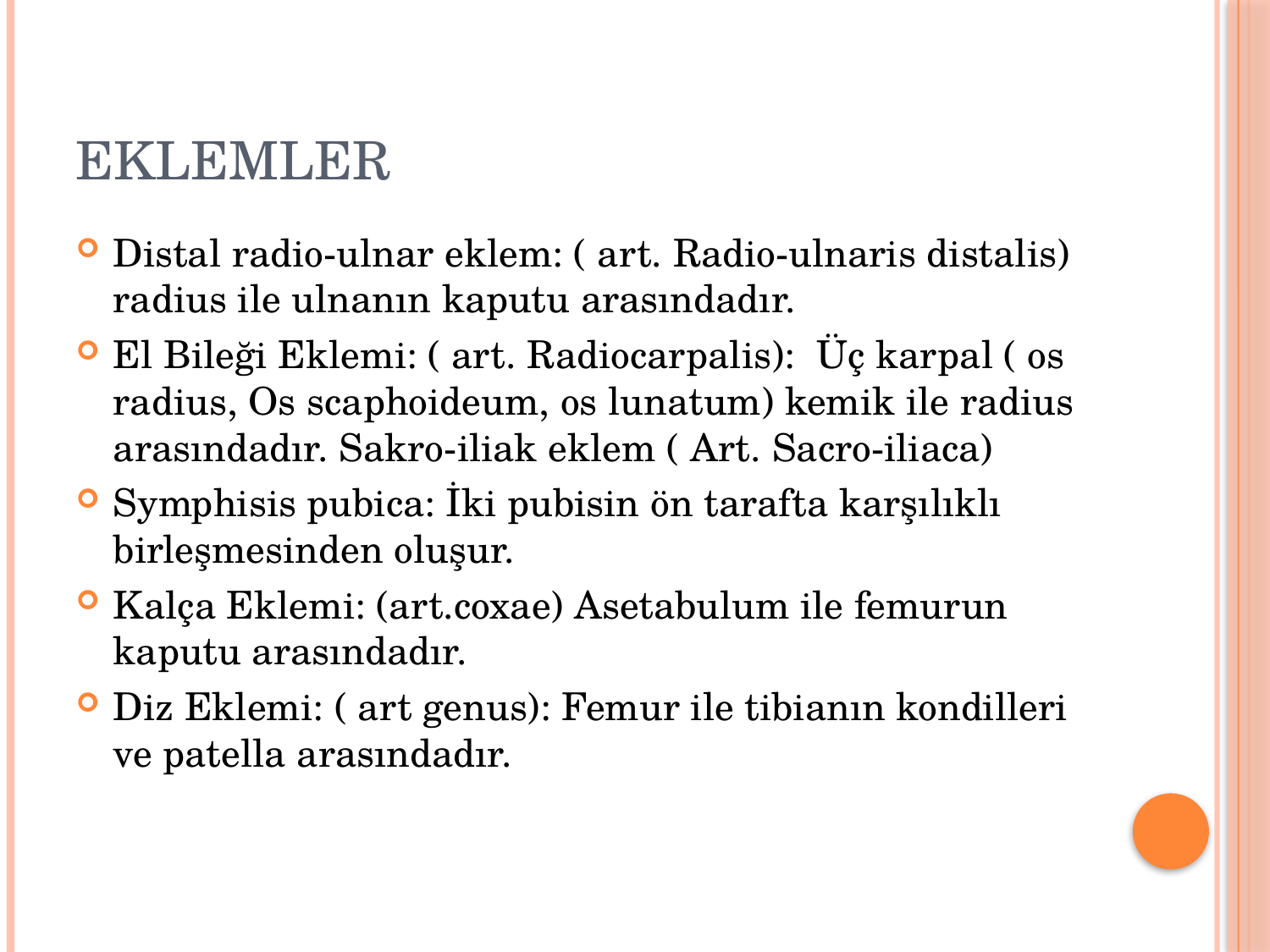

# EKLEMLER
Distal radio-ulnar eklem: ( art. Radio-ulnaris distalis) radius ile ulnanın kaputu arasındadır.
El Bileği Eklemi: ( art. Radiocarpalis):  Üç karpal ( os radius, Os scaphoideum, os lunatum) kemik ile radius arasındadır. Sakro-iliak eklem ( Art. Sacro-iliaca)
Symphisis pubica: İki pubisin ön tarafta karşılıklı birleşmesinden oluşur.
Kalça Eklemi: (art.coxae) Asetabulum ile femurun kaputu arasındadır.
Diz Eklemi: ( art genus): Femur ile tibianın kondilleri ve patella arasındadır.